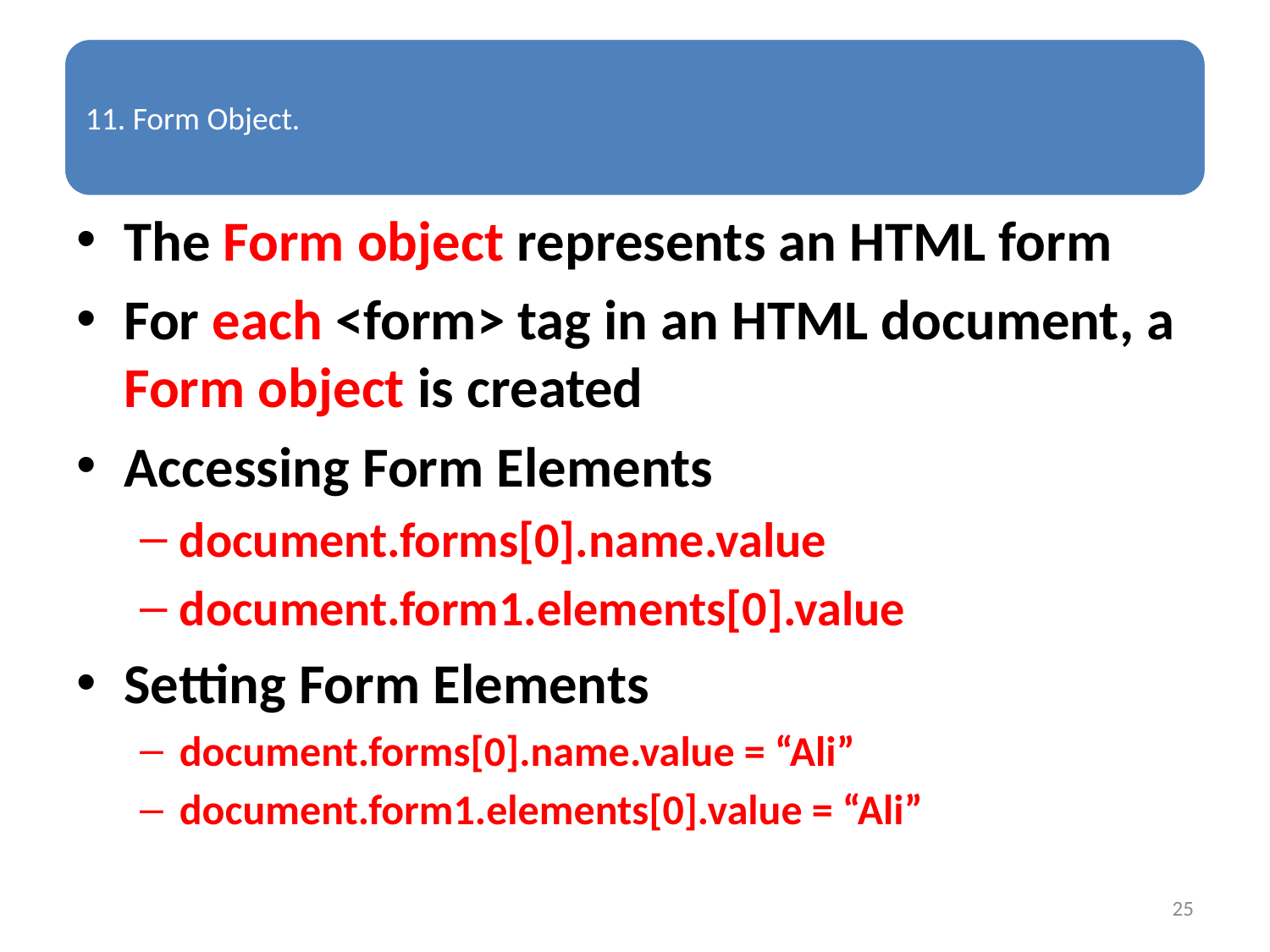

11. Form Object.
The Form object represents an HTML form
For each <form> tag in an HTML document, a Form object is created
Accessing Form Elements
document.forms[0].name.value
document.form1.elements[0].value
Setting Form Elements
document.forms[0].name.value = “Ali”
document.form1.elements[0].value = “Ali”

25